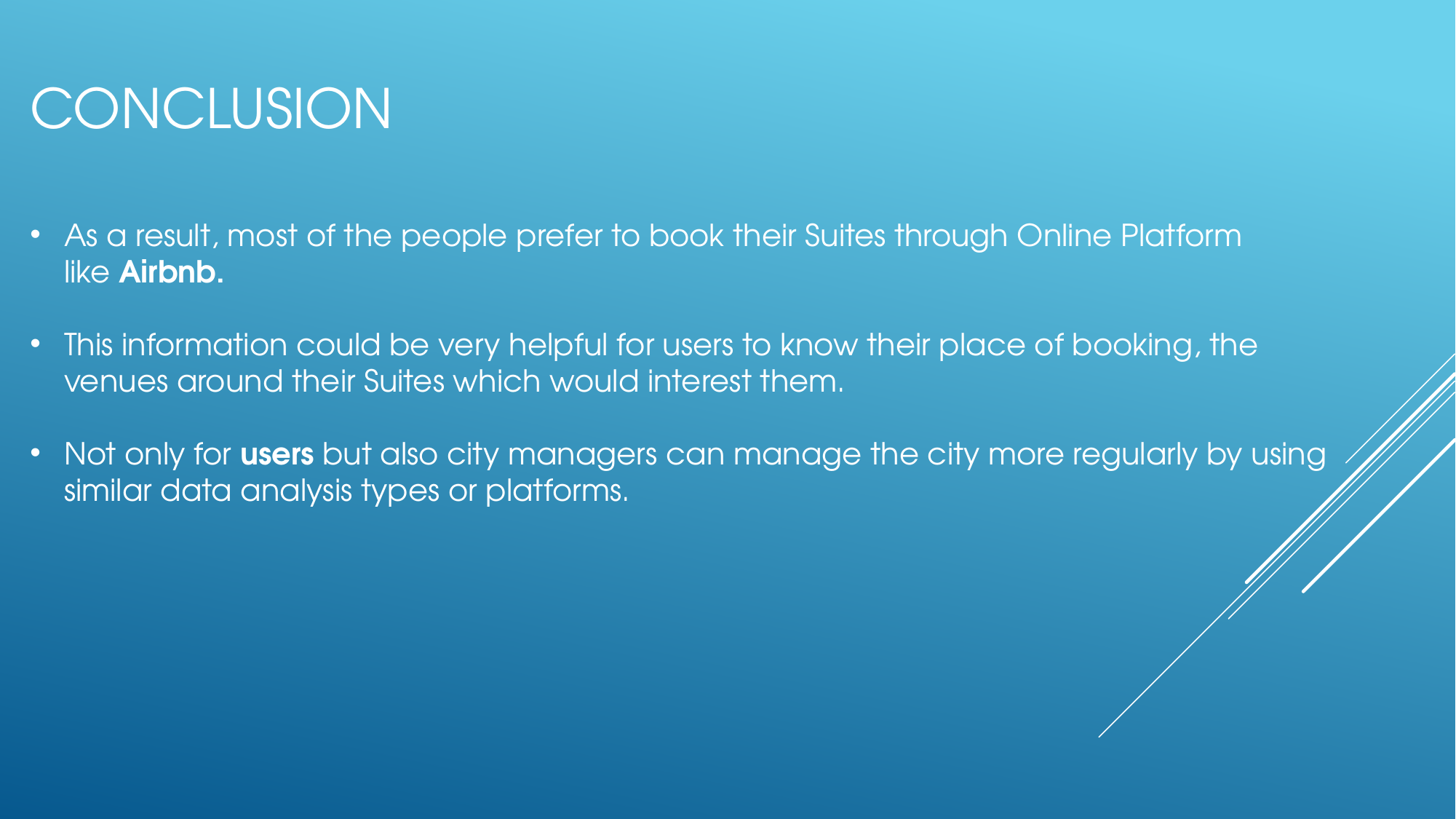

# Conclusion
As a result, most of the people prefer to book their Suites through Online Platform like Airbnb.

This information could be very helpful for users to know their place of booking, the venues around their Suites which would interest them.

Not only for users but also city managers can manage the city more regularly by using similar data analysis types or platforms.